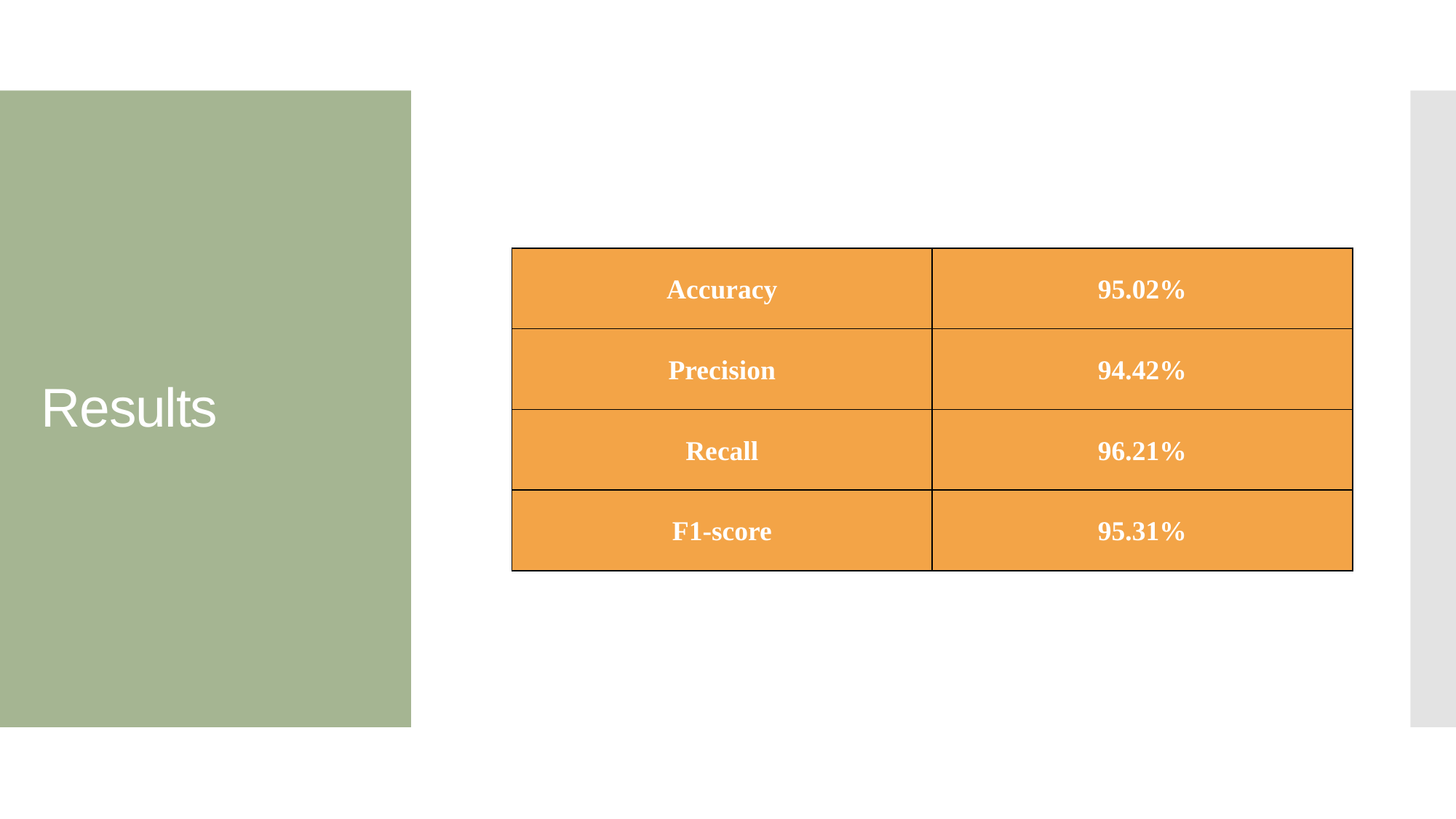

# Results
| Accuracy | 95.02% |
| --- | --- |
| Precision | 94.42% |
| Recall | 96.21% |
| F1-score | 95.31% |